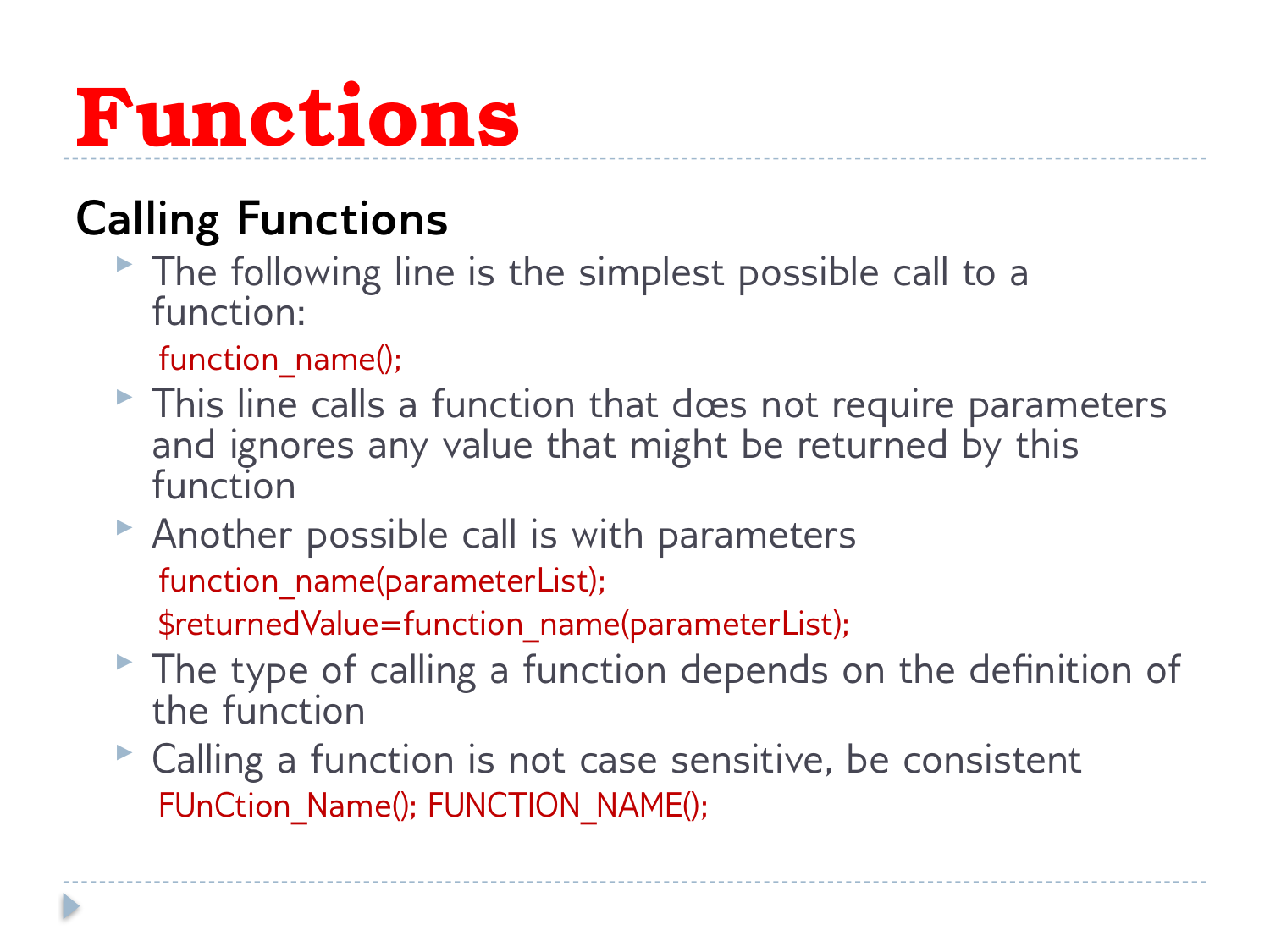

# Functions
Calling Functions
The following line is the simplest possible call to a function:
function_name();
This line calls a function that does not require parameters and ignores any value that might be returned by this function
Another possible call is with parameters
function_name(parameterList);
$returnedValue=function_name(parameterList);
The type of calling a function depends on the definition of the function
Calling a function is not case sensitive, be consistent
FUnCtion_Name(); FUNCTION_NAME();